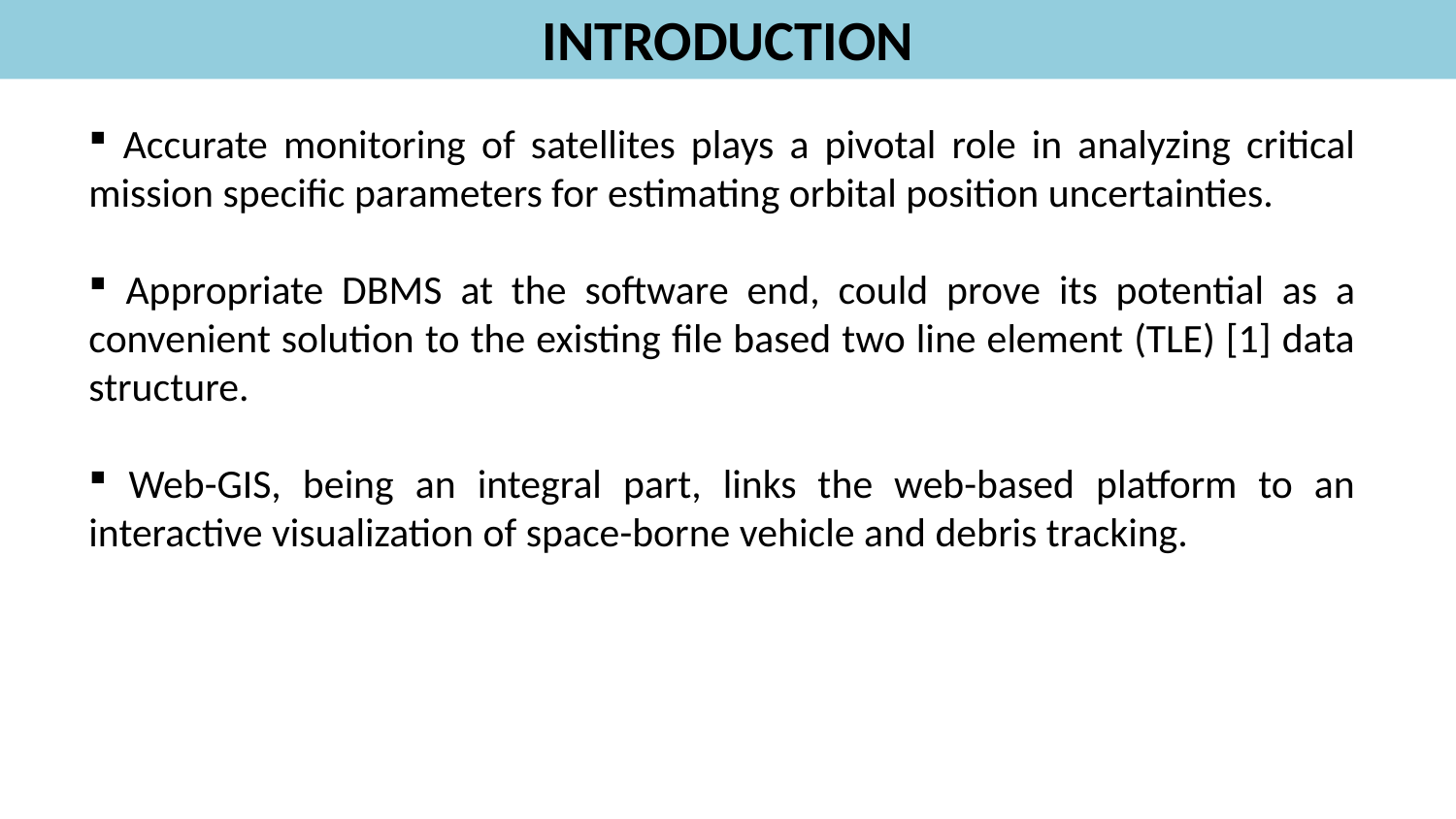

INTRODUCTION
 Accurate monitoring of satellites plays a pivotal role in analyzing critical mission specific parameters for estimating orbital position uncertainties.

 Appropriate DBMS at the software end, could prove its potential as a convenient solution to the existing file based two line element (TLE) [1] data structure.

 Web-GIS, being an integral part, links the web-based platform to an interactive visualization of space-borne vehicle and debris tracking.